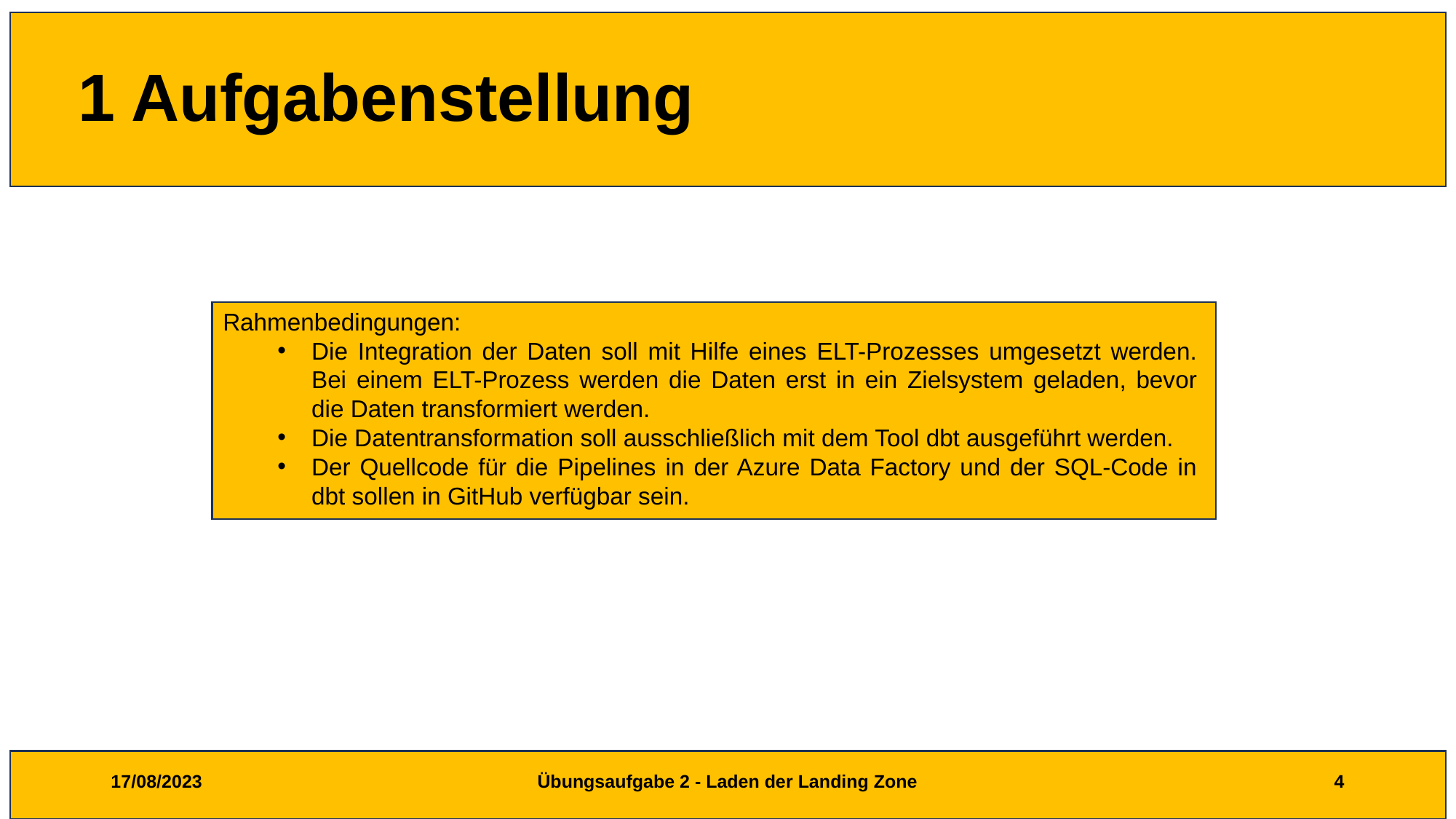

# 1 Aufgabenstellung
Rahmenbedingungen:
Die Integration der Daten soll mit Hilfe eines ELT-Prozesses umgesetzt werden. Bei einem ELT-Prozess werden die Daten erst in ein Zielsystem geladen, bevor die Daten transformiert werden.
Die Datentransformation soll ausschließlich mit dem Tool dbt ausgeführt werden.
Der Quellcode für die Pipelines in der Azure Data Factory und der SQL-Code in dbt sollen in GitHub verfügbar sein.

17/08/2023
Übungsaufgabe 2 - Laden der Landing Zone
4